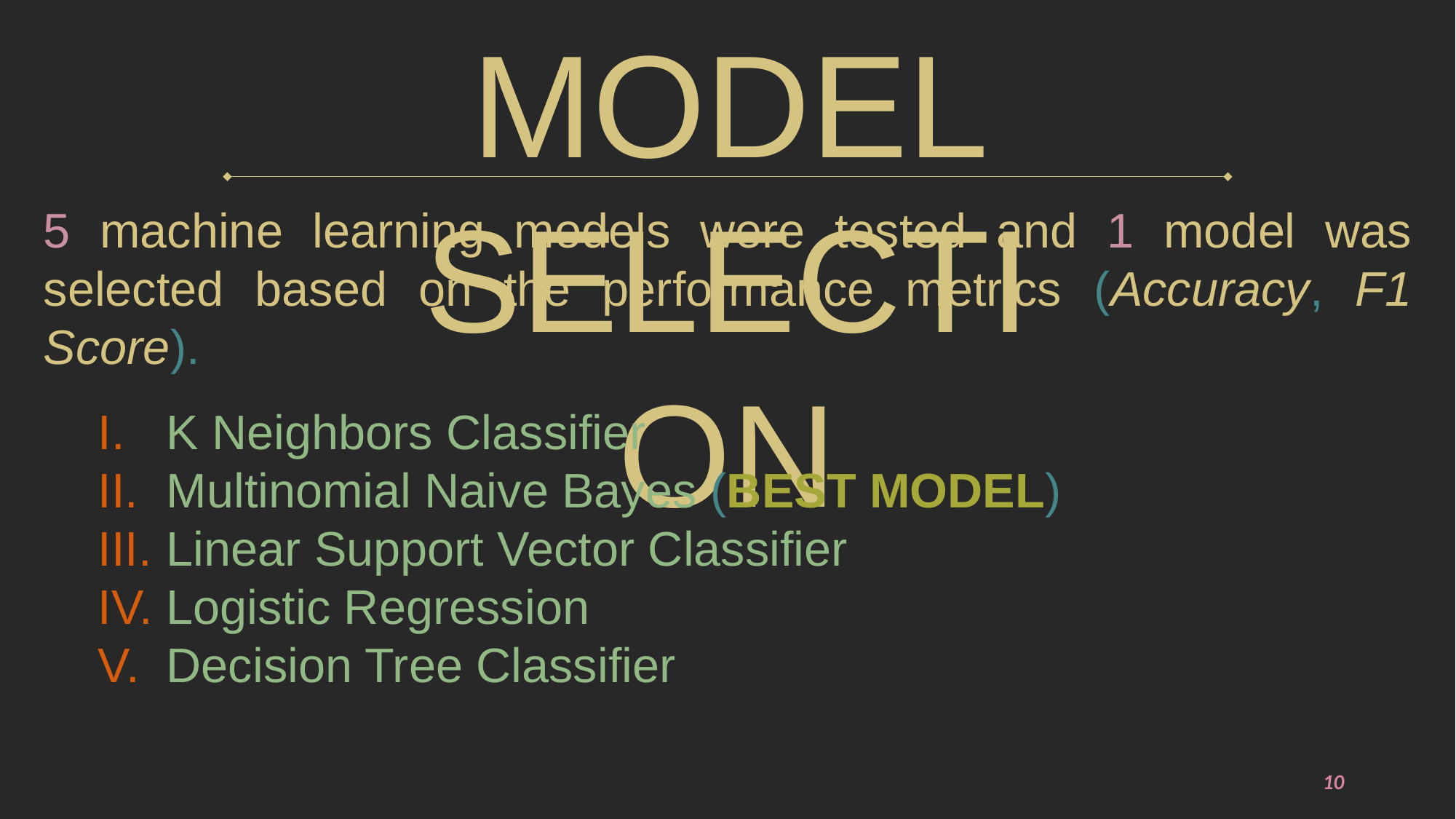

MODEL SELECTION
5 machine learning models were tested and 1 model was selected based on the performance metrics (Accuracy, F1 Score).
K Neighbors Classifier
Multinomial Naive Bayes (BEST MODEL)
Linear Support Vector Classifier
Logistic Regression
Decision Tree Classifier
10